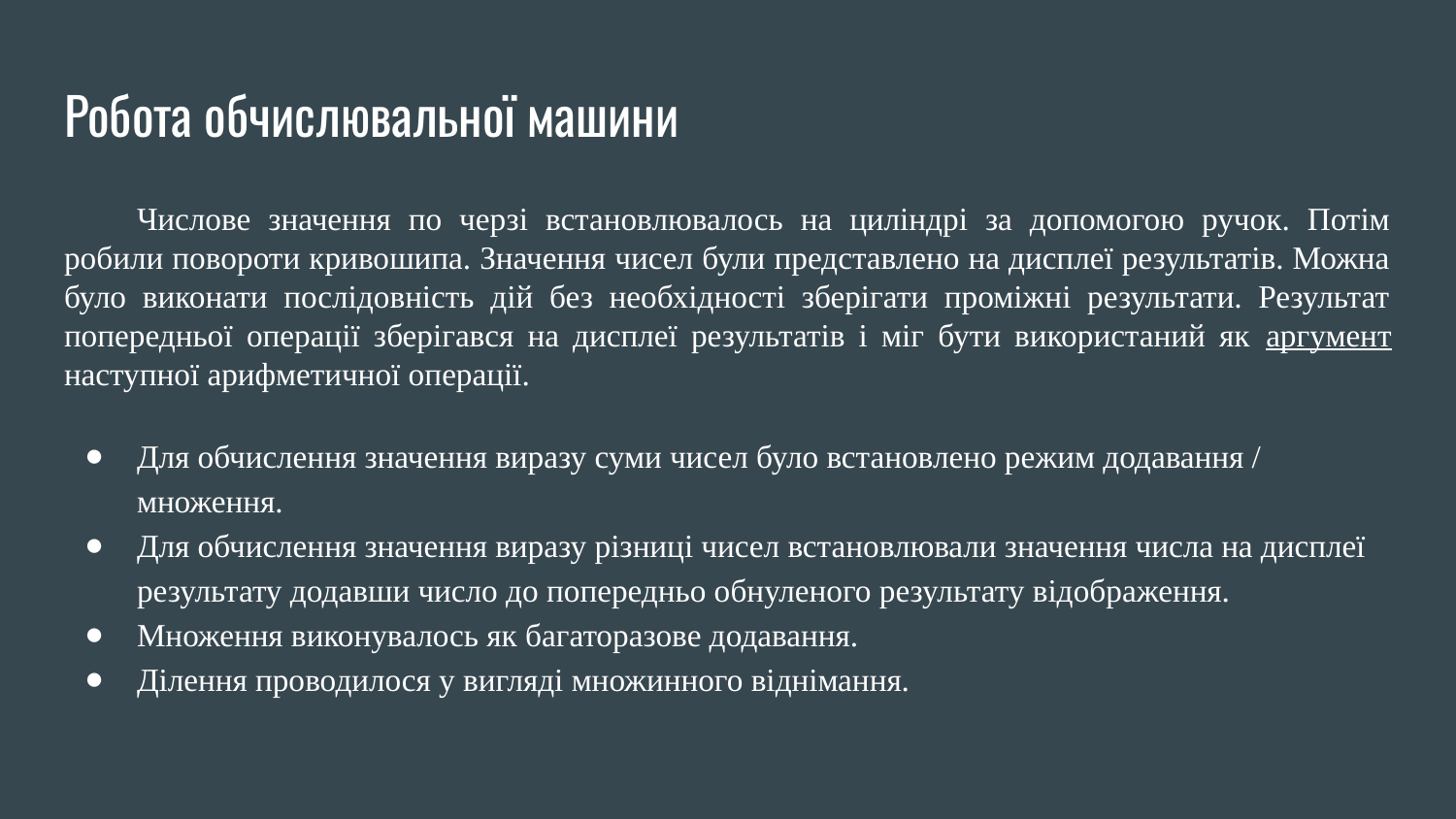

# Робота обчислювальної машини
Числове значення по черзі встановлювалось на циліндрі за допомогою ручок. Потім робили повороти кривошипа. Значення чисел були представлено на дисплеї результатів. Можна було виконати послідовність дій без необхідності зберігати проміжні результати. Результат попередньої операції зберігався на дисплеї результатів і міг бути використаний як аргумент наступної арифметичної операції.

Для обчислення значення виразу суми чисел було встановлено режим додавання / множення.
Для обчислення значення виразу різниці чисел встановлювали значення числа на дисплеї результату додавши число до попередньо обнуленого результату відображення.
Множення виконувалось як багаторазове додавання.
Ділення проводилося у вигляді множинного віднімання.